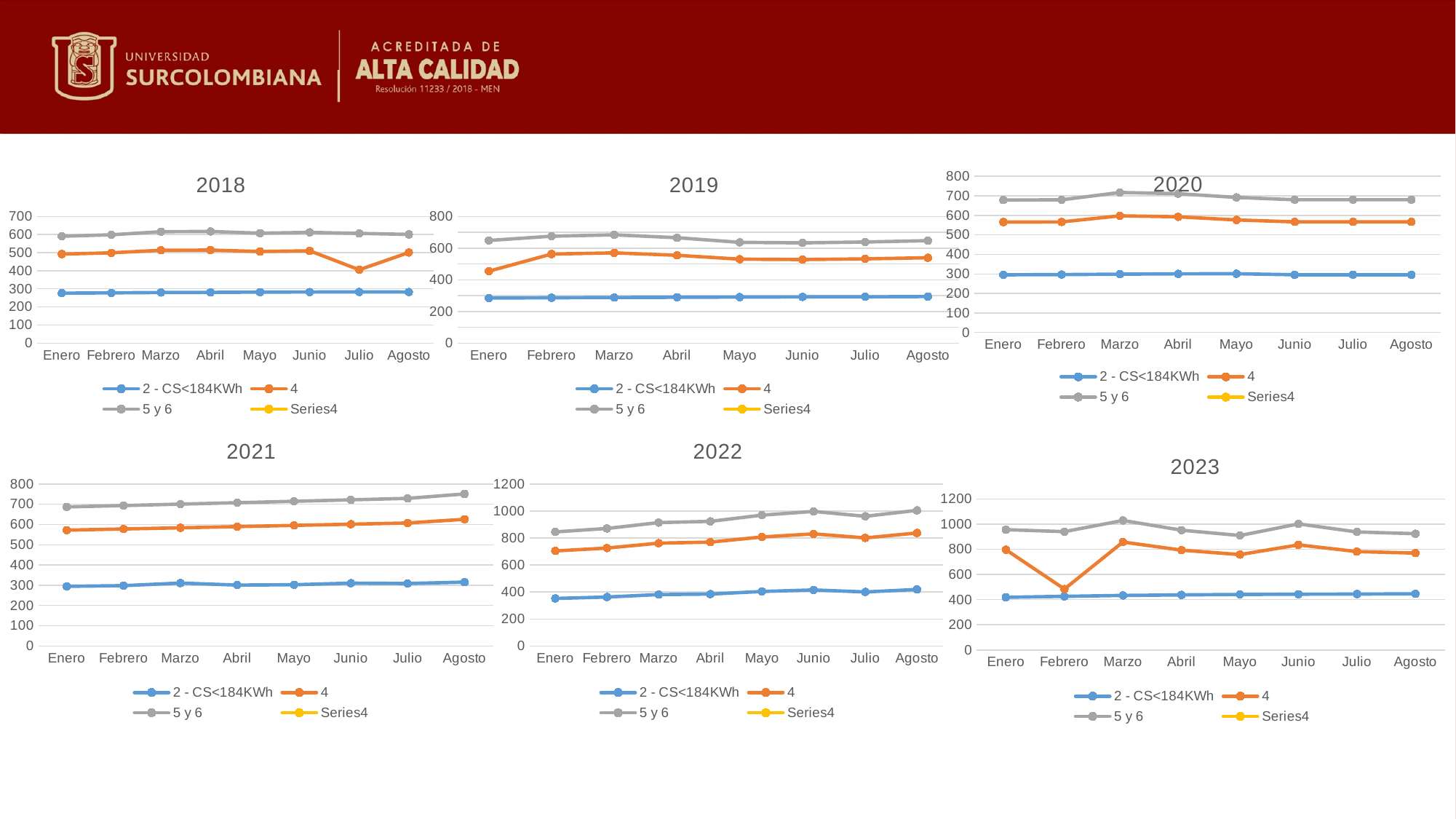

### Chart: 2018

| Category | 2 - CS<184KWh | 4 | 5 y 6 |  |
|---|---|---|---|---|
| Enero | 275.9509 | 492.3258 | 590.7909 | None |
| Febrero | 277.6799 | 499.0883 | 598.9072 | None |
| Marzo | 279.6504 | 513.3216 | 615.9816 | None |
| Abril | 280.3219 | 514.2682 | 617.1218 | None |
| Mayo | 281.6164 | 506.3969 | 607.6753 | None |
| Junio | 282.3308 | 510.2512 | 612.2582 | None |
| Julio | 282.7674 | 405.4951 | 606.5941 | None |
| Agosto | 282.4068 | 500.9267 | 601.1129 | None |

### Chart: 2019

| Category | 2 - CS<184KWh | 4 | 5 y 6 |  |
|---|---|---|---|---|
| Enero | 284.7288 | 454.5685 | 648.6821 | None |
| Febrero | 286.433 | 562.8794 | 675.4553 | None |
| Marzo | 288.0793 | 570.1742 | 684.2091 | None |
| Abril | 289.3292 | 554.9305 | 665.9166 | None |
| Mayo | 290.7618 | 530.4559 | 636.5519 | None |
| Junio | 291.6762 | 527.9111 | 633.4934 | None |
| Julio | 292.4449 | 532.4722 | 638.8466 | None |
| Agosto | 293.9098 | 539.4315 | 647.3178 | None |

### Chart: 2020

| Category | 2 - CS<184KWh | 4 | 5 y 6 |  |
|---|---|---|---|---|
| Enero | 295.5485 | 565.5594 | 678.6712 | None |
| Febrero | 296.8013 | 566.4445 | 679.7335 | None |
| Marzo | 298.9254 | 597.8509 | 717.4211 | None |
| Abril | 300.6061 | 592.689 | 711.2273 | None |
| Mayo | 301.0903 | 576.6804 | 692.0106 | None |
| Junio | 295.8897 | 566.7197 | 680.0636 | None |
| Julio | 295.8897 | 566.7197 | 680.0636 | None |
| Agosto | 295.8899 | 566.7197 | 680.0336 | None |

### Chart: 2021

| Category | 2 - CS<184KWh | 4 | 5 y 6 |  |
|---|---|---|---|---|
| Enero | 294.733 | 572.401 | 686.8812 | None |
| Febrero | 298.0127 | 578.125 | 693.75 | None |
| Marzo | 310.8578 | 583.9062 | 700.6875 | None |
| Abril | 300.8968 | 589.7453 | 707.6943 | None |
| Mayo | 302.5094 | 595.6427 | 714.7713 | None |
| Junio | 310.3934 | 601.5992 | 721.919 | None |
| Julio | 308.6566 | 607.6152 | 729.1382 | None |
| Agosto | 315.4219 | 625.8436 | 751.0123 | None |

### Chart: 2022

| Category | 2 - CS<184KWh | 4 | 5 y 6 |  |
|---|---|---|---|---|
| Enero | 352.2611 | 704.5222 | 845.4266 | None |
| Febrero | 362.8289 | 725.6578 | 870.7894 | None |
| Marzo | 380.9703 | 761.9407 | 914.3288 | None |
| Abril | 384.78 | 769.5601 | 923.4721 | None |
| Mayo | 404.019 | 808.0381 | 969.6457 | None |
| Junio | 415.3748 | 830.7496 | 996.8995 | None |
| Julio | 400.4742 | 800.9585 | 961.1502 | None |
| Agosto | 418.7903 | 837.5806 | 1005.0967 | None |

### Chart:  2023

| Category | 2 - CS<184KWh | 4 | 5 y 6 |  |
|---|---|---|---|---|
| Enero | 418.5338 | 797.0878 | 956.5053 | None |
| Febrero | 425.9837 | 484.0119 | 940.8142 | None |
| Marzo | 433.0551 | 858.0323 | 1029.6387 | None |
| Abril | 437.6022 | 793.6752 | 952.41 | None |
| Mayo | 441.0155 | 758.4088 | 910.0905 | None |
| Junio | 442.9559 | 835.3948 | 1002.4137 | None |
| Julio | 444.2848 | 782.0434 | 938.452 | None |
| Agosto | 446.5062 | 770.1942 | 924.233 | None |